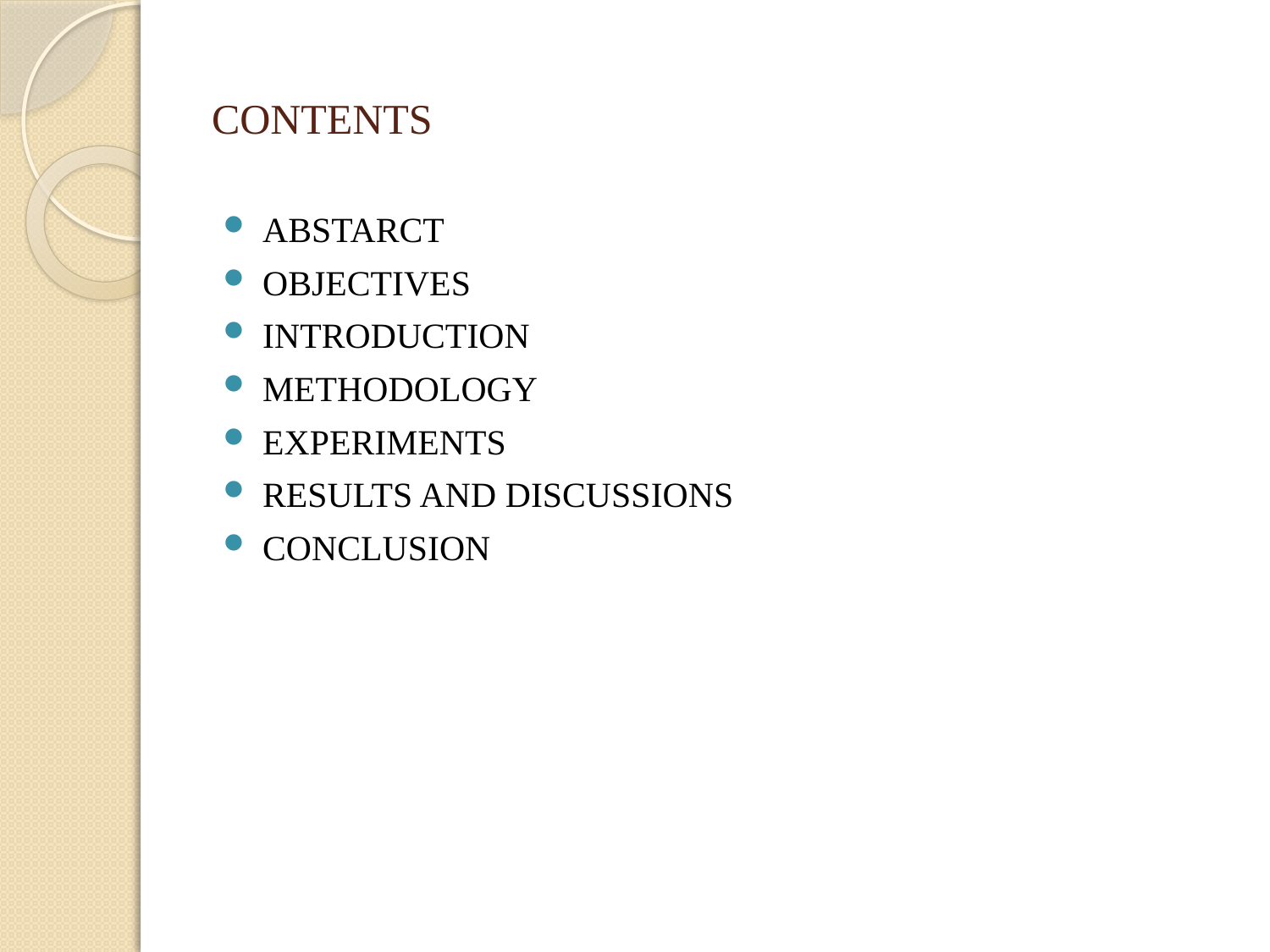

# CONTENTS
ABSTARCT
OBJECTIVES
INTRODUCTION
METHODOLOGY
EXPERIMENTS
RESULTS AND DISCUSSIONS
CONCLUSION